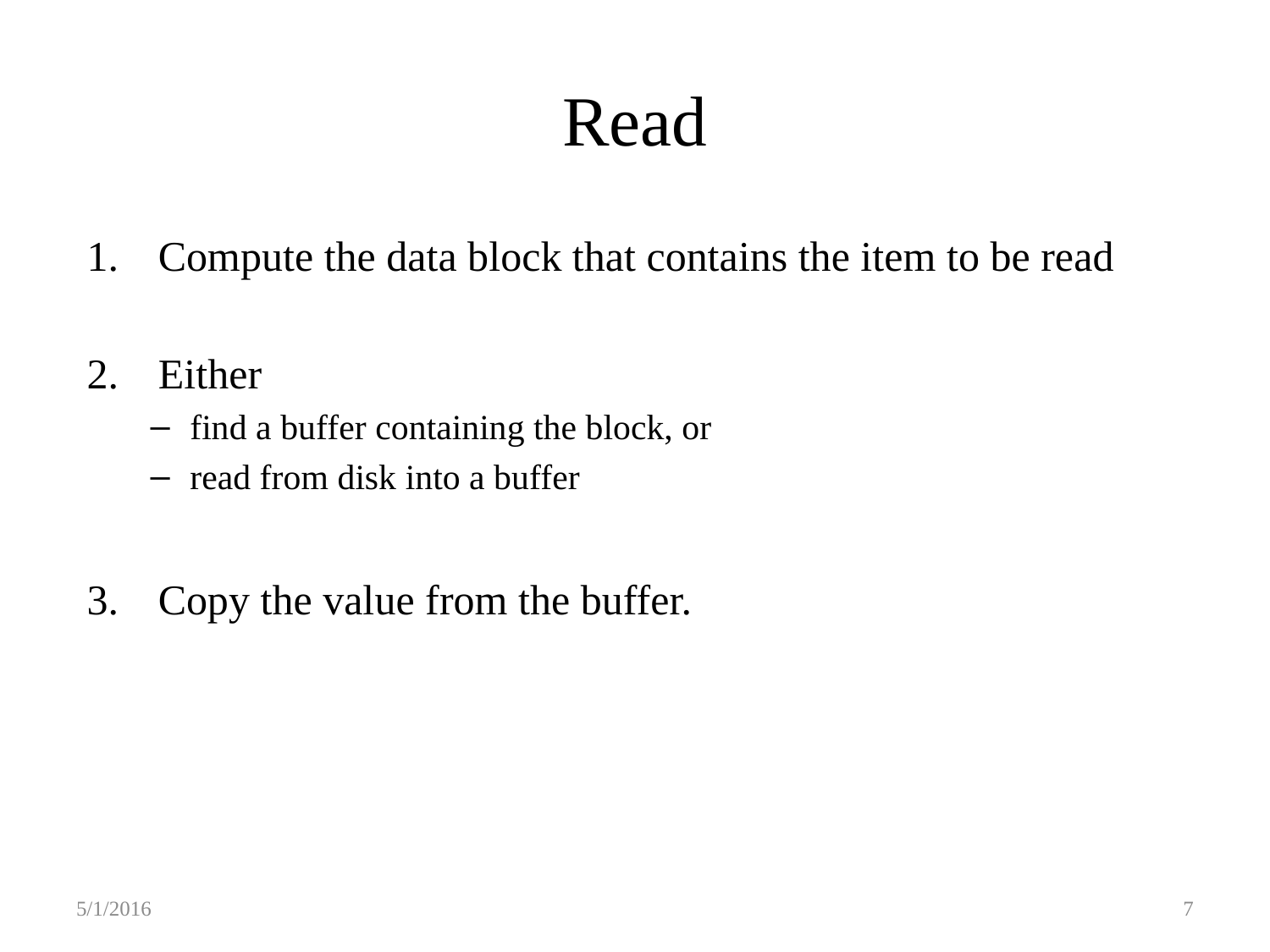

# Read
Compute the data block that contains the item to be read

Either
find a buffer containing the block, or
read from disk into a buffer

Copy the value from the buffer.
5/1/2016
7